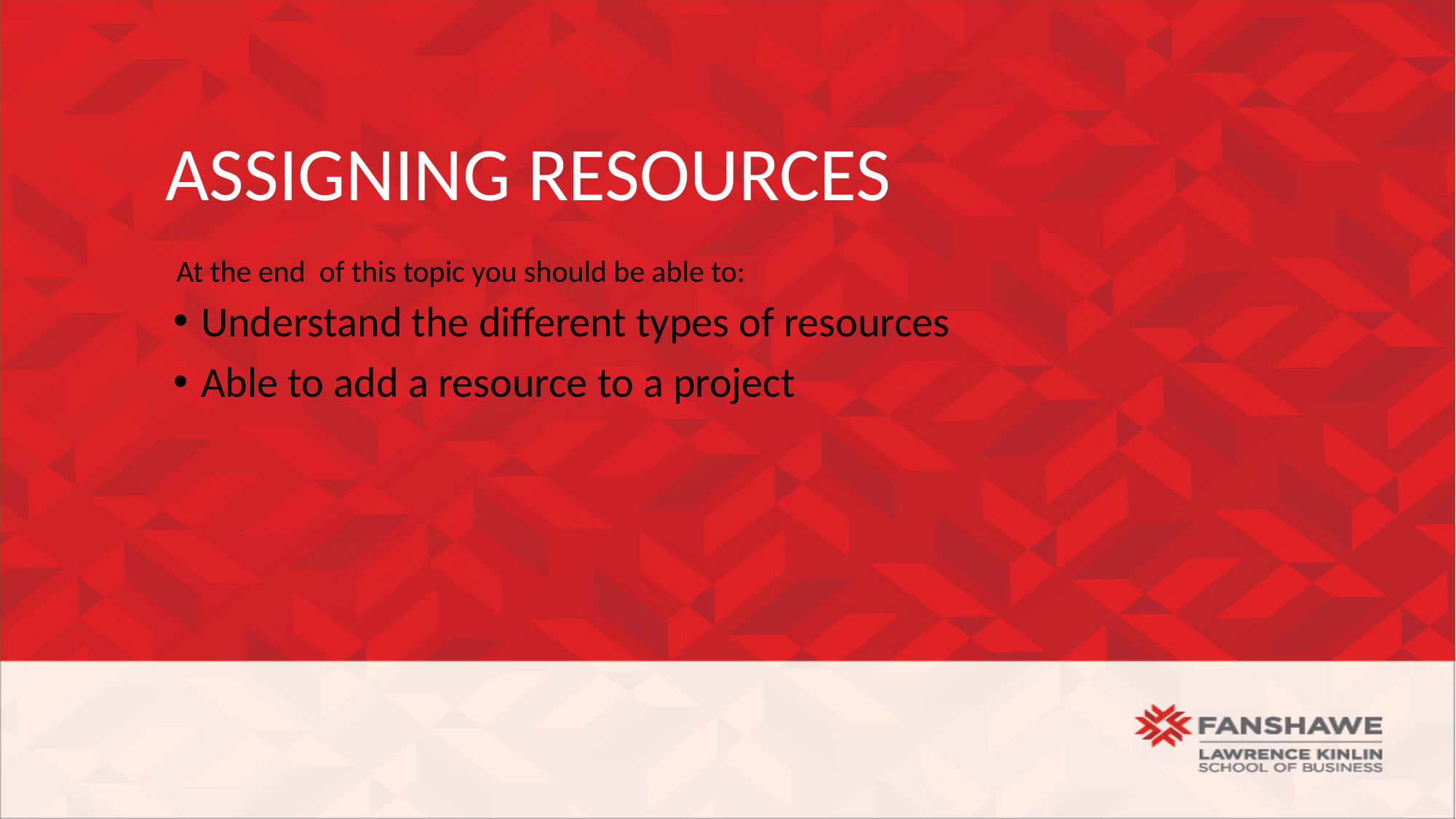

# Assigning Resources
Understand the different types of resources
Able to add a resource to a project